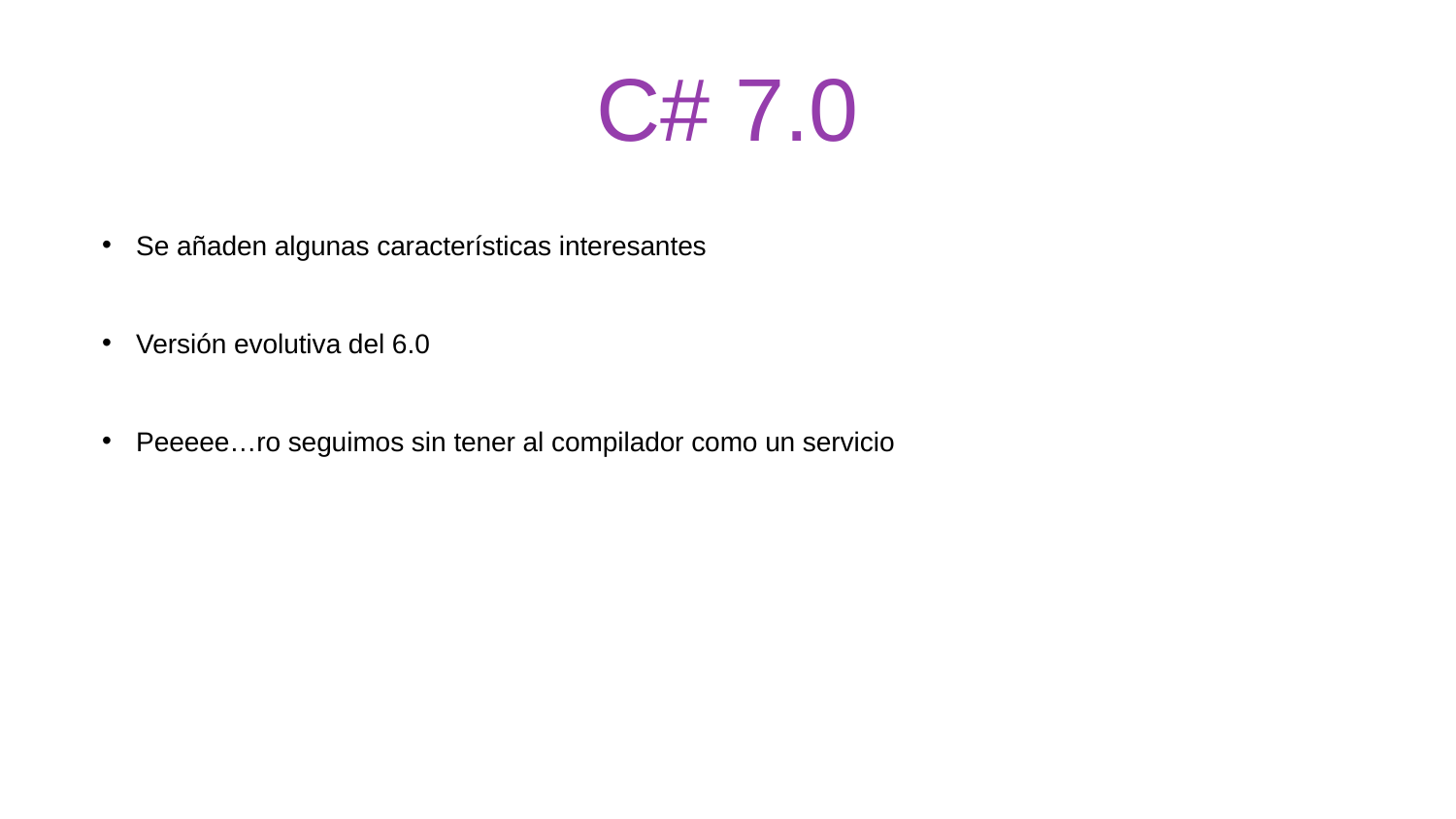

C# 7.0
Se añaden algunas características interesantes

Versión evolutiva del 6.0

Peeeee…ro seguimos sin tener al compilador como un servicio